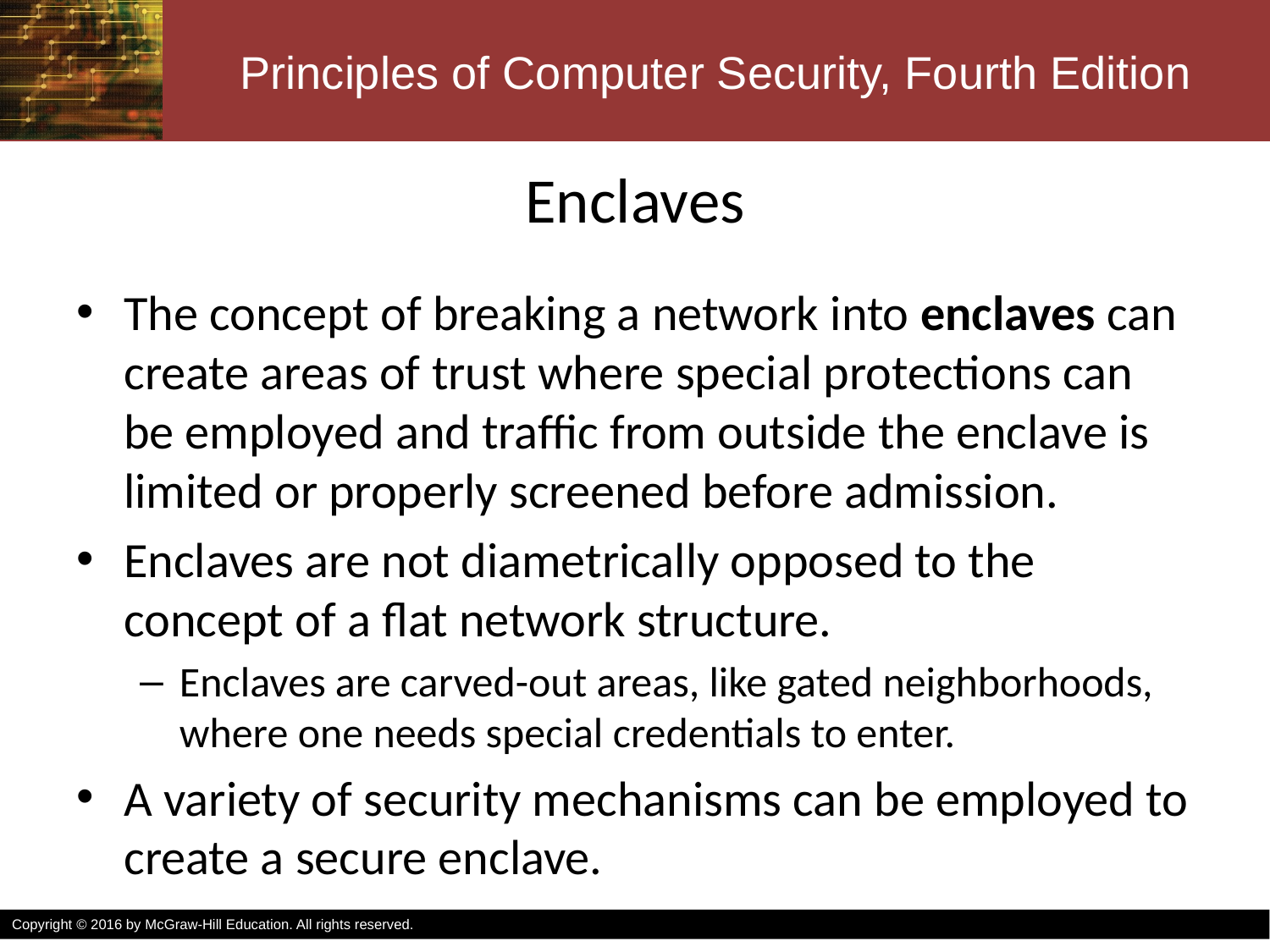

# Enclaves
The concept of breaking a network into enclaves can create areas of trust where special protections can be employed and traffic from outside the enclave is limited or properly screened before admission.
Enclaves are not diametrically opposed to the concept of a flat network structure.
Enclaves are carved-out areas, like gated neighborhoods, where one needs special credentials to enter.
A variety of security mechanisms can be employed to create a secure enclave.